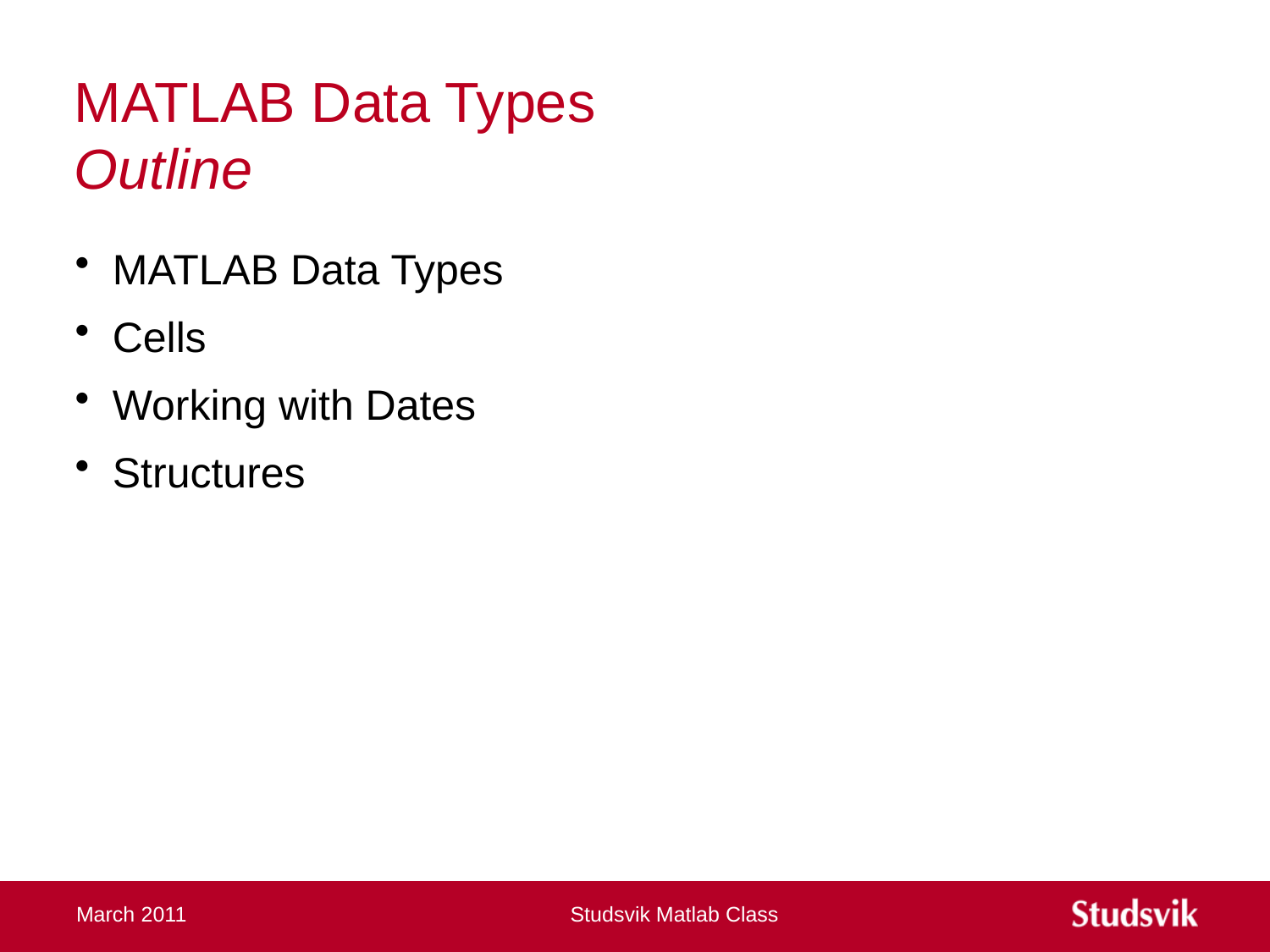

# MATLAB Data Types Outline
MATLAB Data Types
Cells
Working with Dates
Structures
March 2011
Studsvik Matlab Class